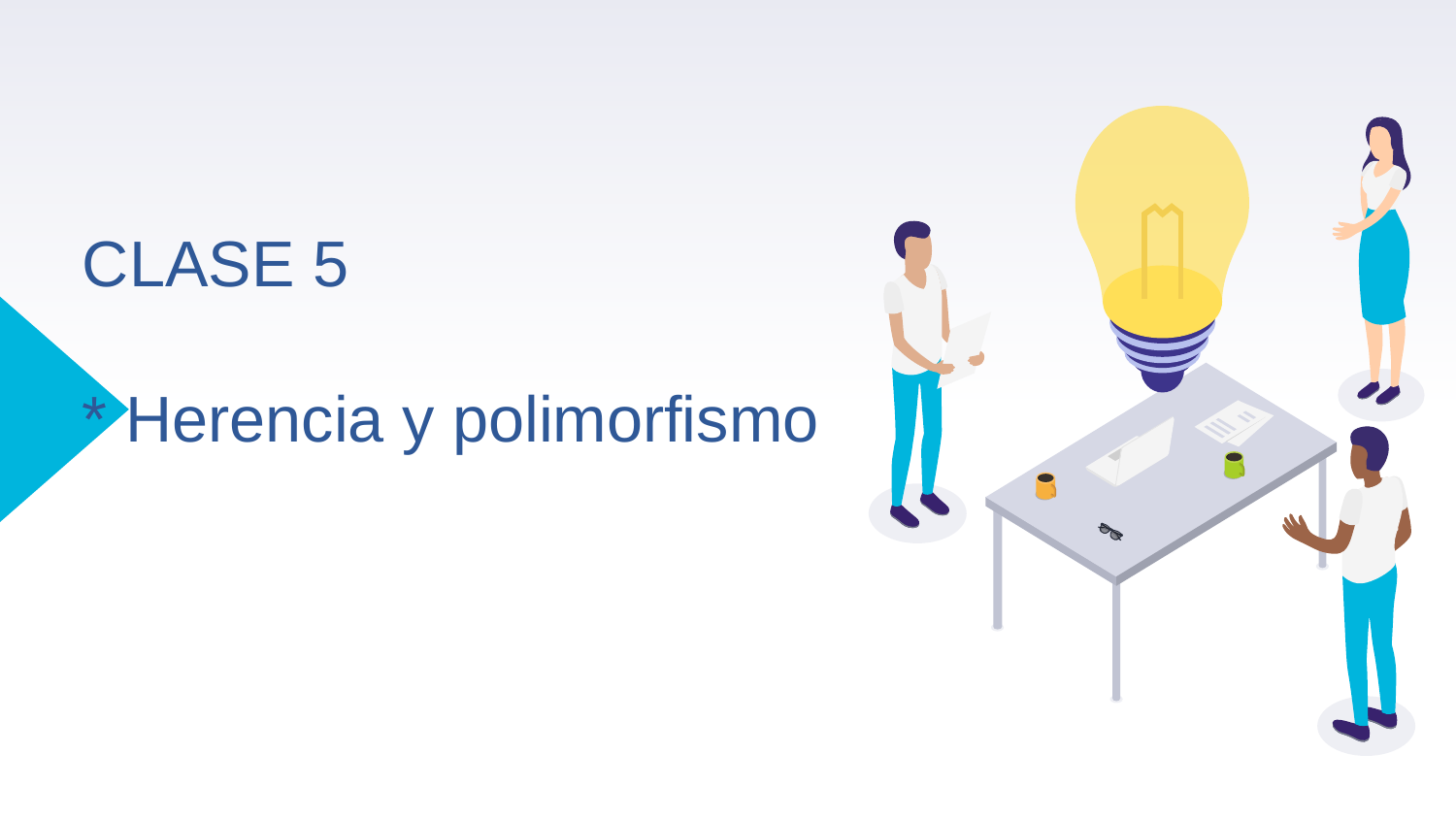

# CLASE 5

* Herencia y polimorfismo